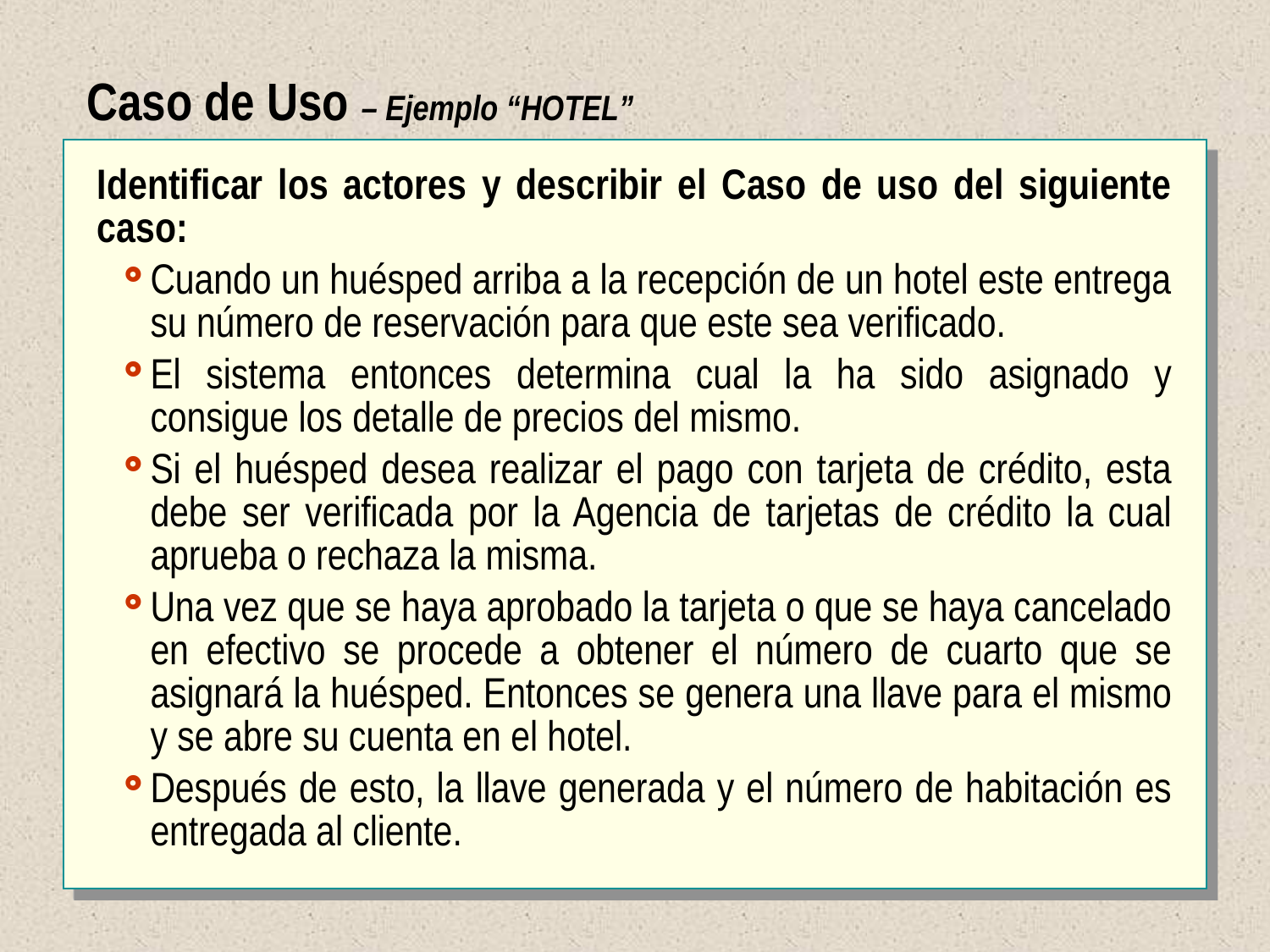

Caso de Uso – Ejemplo “HOTEL”
Identificar los actores y describir el Caso de uso del siguiente caso:
Cuando un huésped arriba a la recepción de un hotel este entrega su número de reservación para que este sea verificado.
El sistema entonces determina cual la ha sido asignado y consigue los detalle de precios del mismo.
Si el huésped desea realizar el pago con tarjeta de crédito, esta debe ser verificada por la Agencia de tarjetas de crédito la cual aprueba o rechaza la misma.
Una vez que se haya aprobado la tarjeta o que se haya cancelado en efectivo se procede a obtener el número de cuarto que se asignará la huésped. Entonces se genera una llave para el mismo y se abre su cuenta en el hotel.
Después de esto, la llave generada y el número de habitación es entregada al cliente.